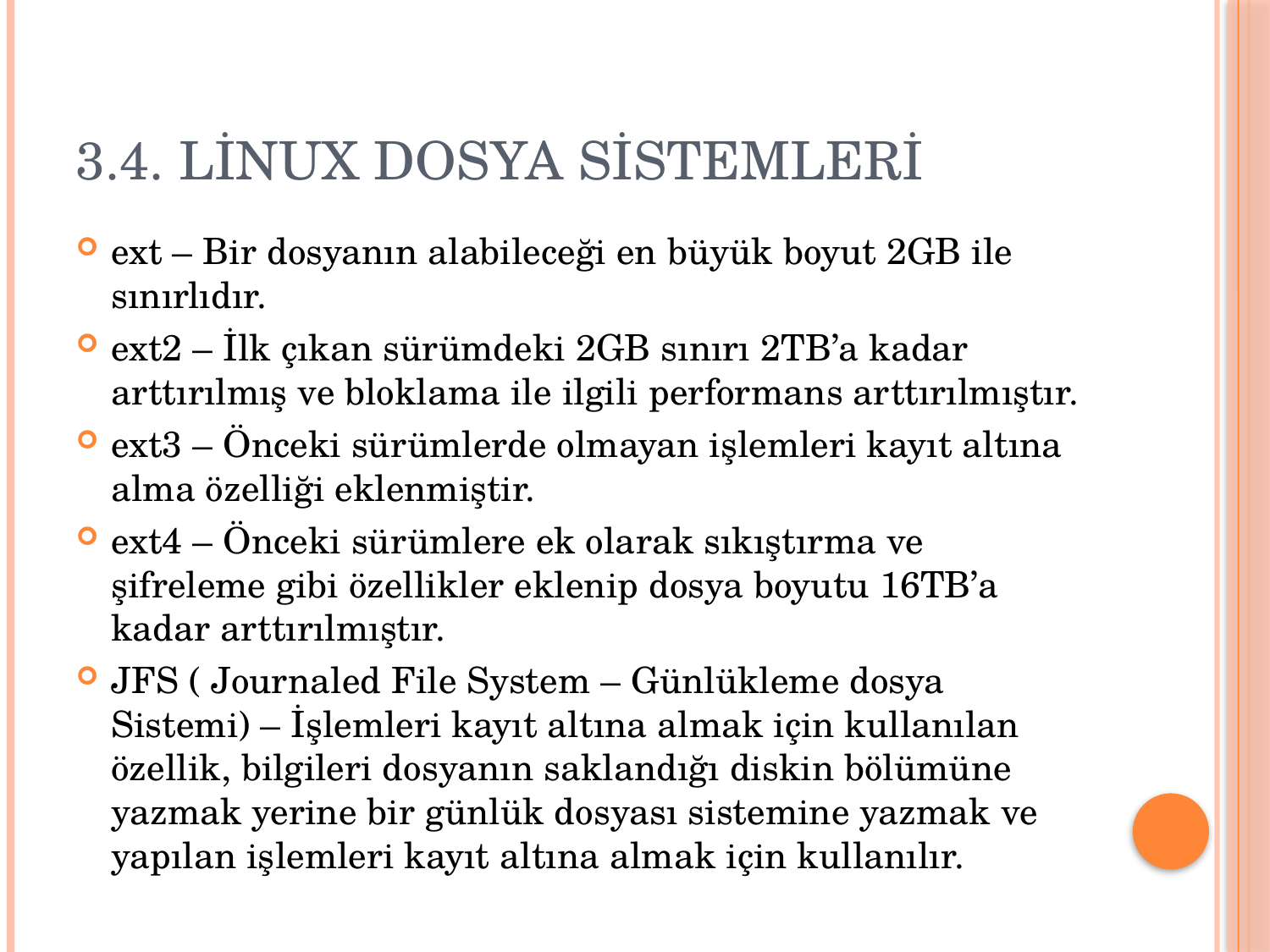

# 3.4. Linux Dosya Sistemleri
ext – Bir dosyanın alabileceği en büyük boyut 2GB ile sınırlıdır.
ext2 – İlk çıkan sürümdeki 2GB sınırı 2TB’a kadar arttırılmış ve bloklama ile ilgili performans arttırılmıştır.
ext3 – Önceki sürümlerde olmayan işlemleri kayıt altına alma özelliği eklenmiştir.
ext4 – Önceki sürümlere ek olarak sıkıştırma ve şifreleme gibi özellikler eklenip dosya boyutu 16TB’a kadar arttırılmıştır.
JFS ( Journaled File System – Günlükleme dosya Sistemi) – İşlemleri kayıt altına almak için kullanılan özellik, bilgileri dosyanın saklandığı diskin bölümüne yazmak yerine bir günlük dosyası sistemine yazmak ve yapılan işlemleri kayıt altına almak için kullanılır.